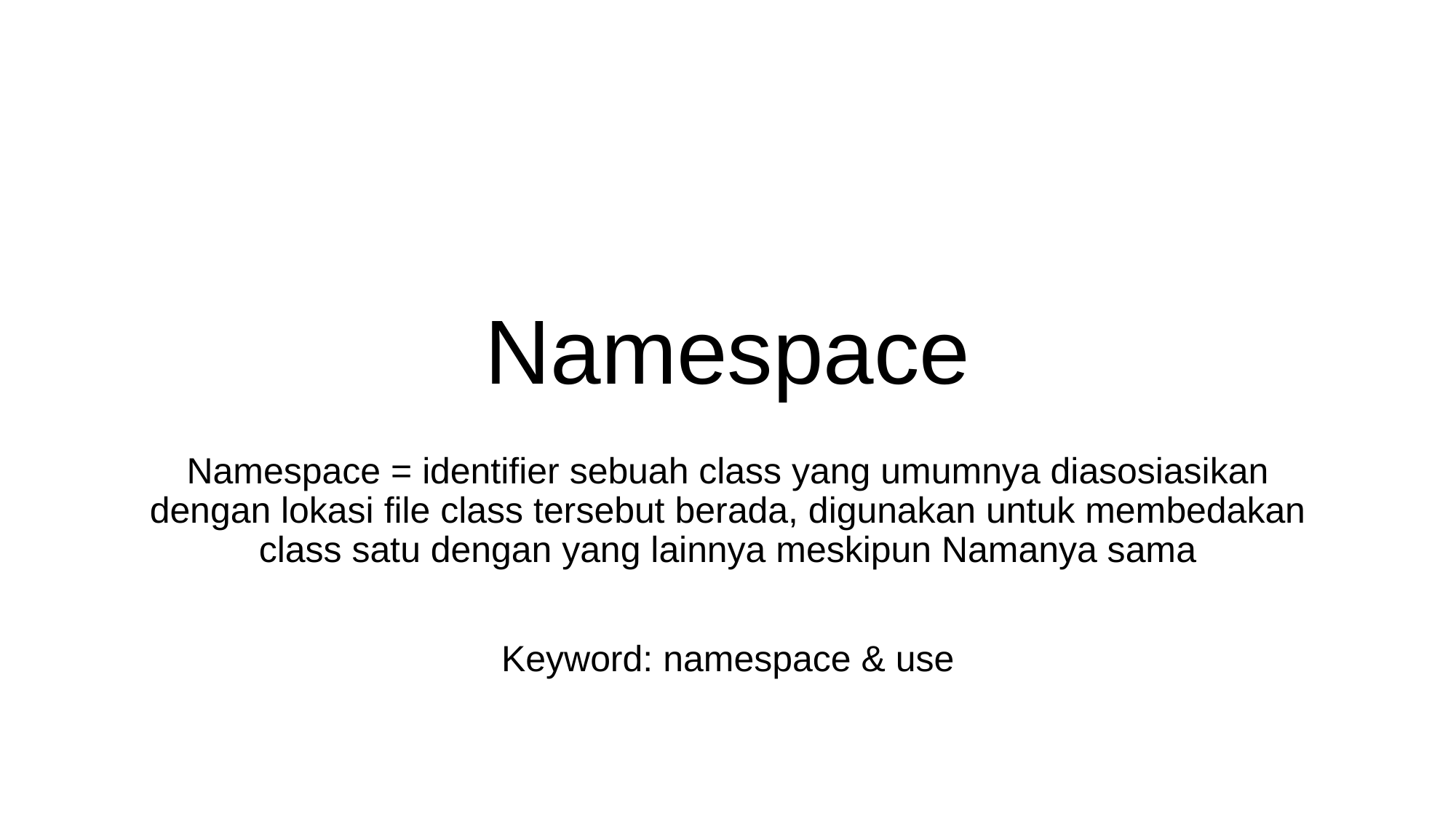

# Namespace
Namespace = identifier sebuah class yang umumnya diasosiasikan dengan lokasi file class tersebut berada, digunakan untuk membedakan class satu dengan yang lainnya meskipun Namanya sama

Keyword: namespace & use